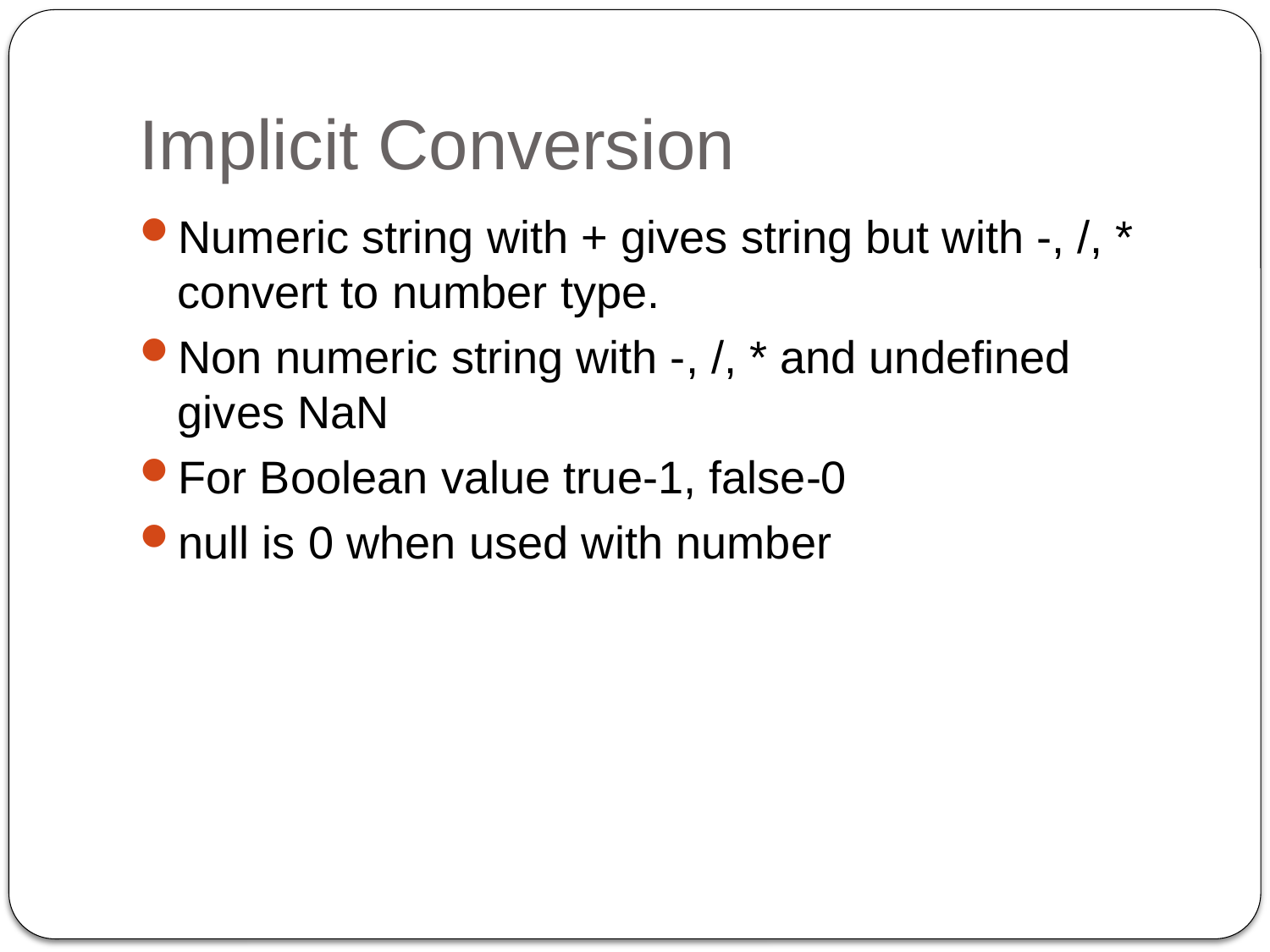

# Implicit Conversion
Numeric string with + gives string but with -, /, *  convert to number type.
Non numeric string with -, /, * and undefined  gives NaN
For Boolean value true-1, false-0
null is 0 when used with number